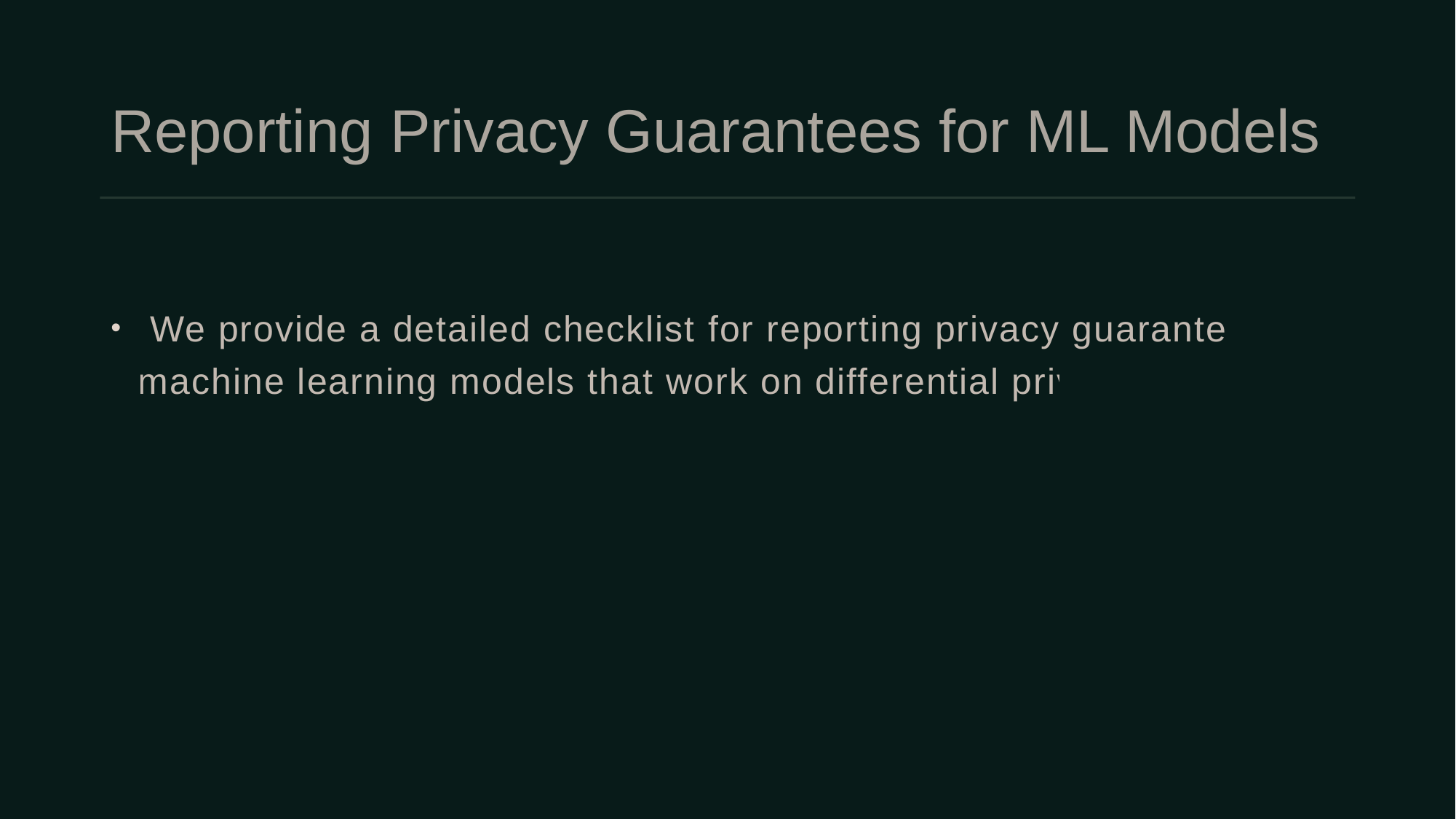

# Reporting Privacy Guarantees for ML Models
 We provide a detailed checklist for reporting privacy guarantees for machine learning models that work on differential privacy.